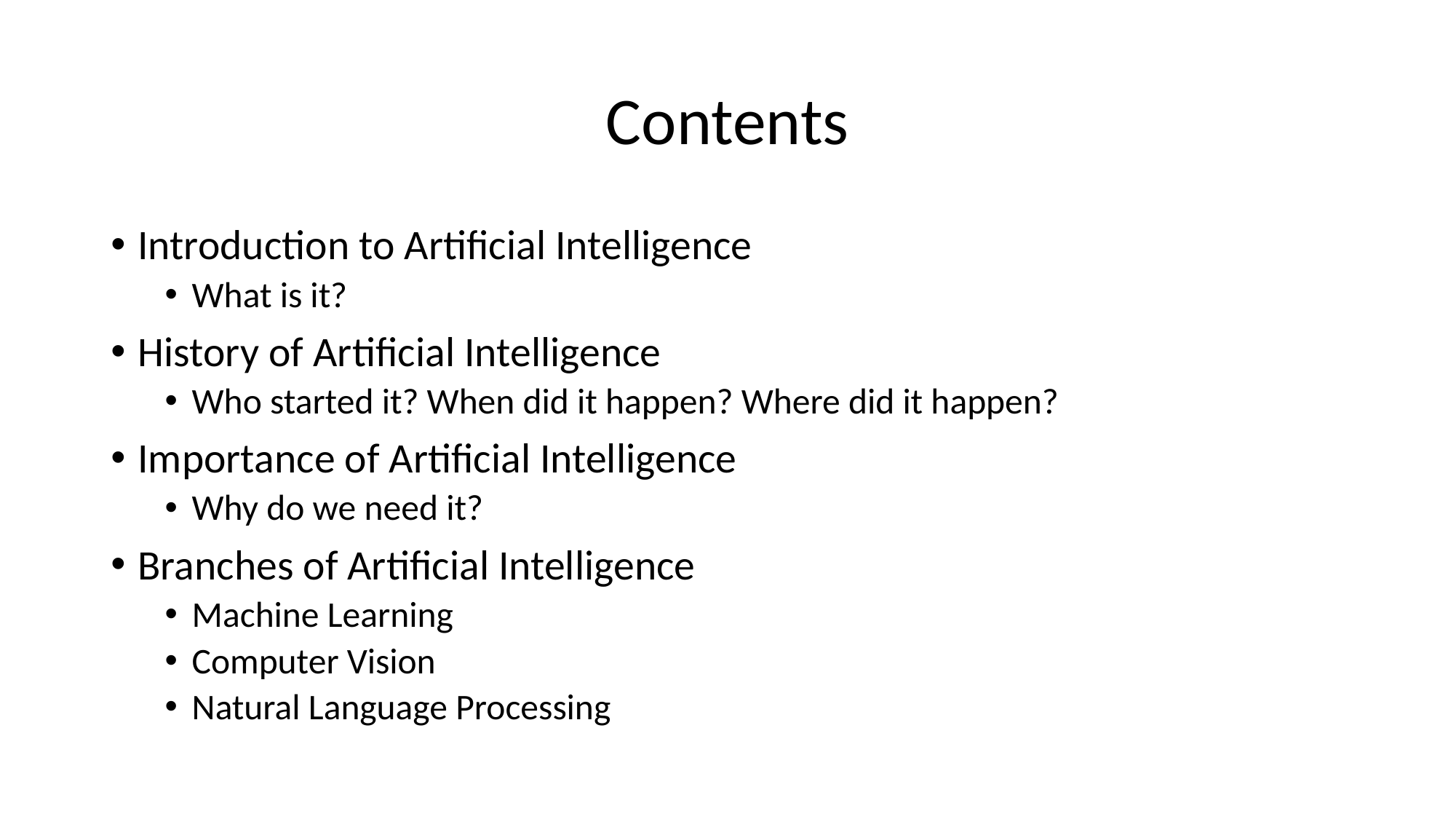

# Contents
Introduction to Artificial Intelligence
What is it?
History of Artificial Intelligence
Who started it? When did it happen? Where did it happen?
Importance of Artificial Intelligence
Why do we need it?
Branches of Artificial Intelligence
Machine Learning
Computer Vision
Natural Language Processing